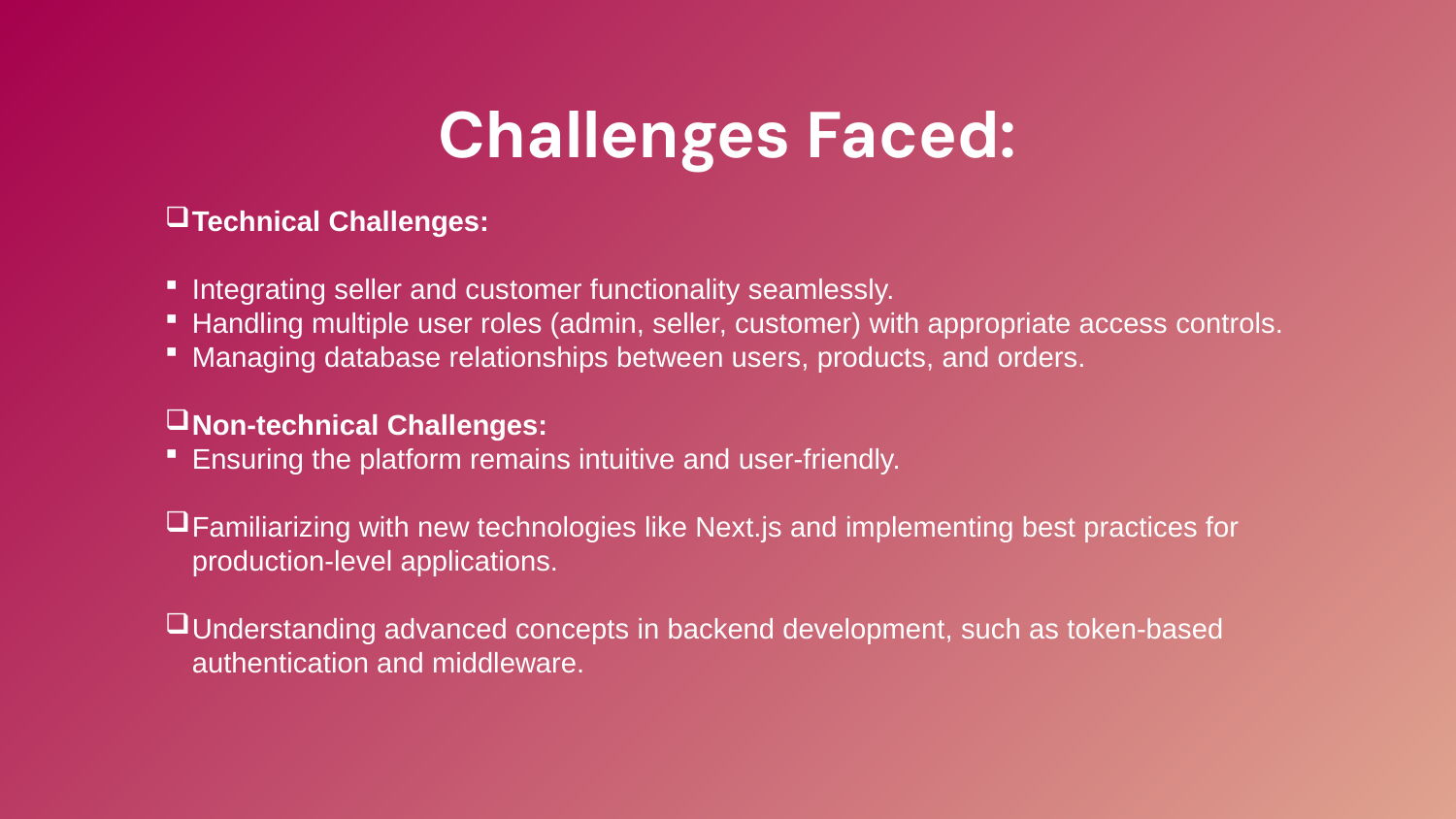

# Challenges Faced:
Technical Challenges:

Integrating seller and customer functionality seamlessly.
Handling multiple user roles (admin, seller, customer) with appropriate access controls.
Managing database relationships between users, products, and orders.

Non-technical Challenges:
Ensuring the platform remains intuitive and user-friendly.

Familiarizing with new technologies like Next.js and implementing best practices for production-level applications.

Understanding advanced concepts in backend development, such as token-based authentication and middleware.